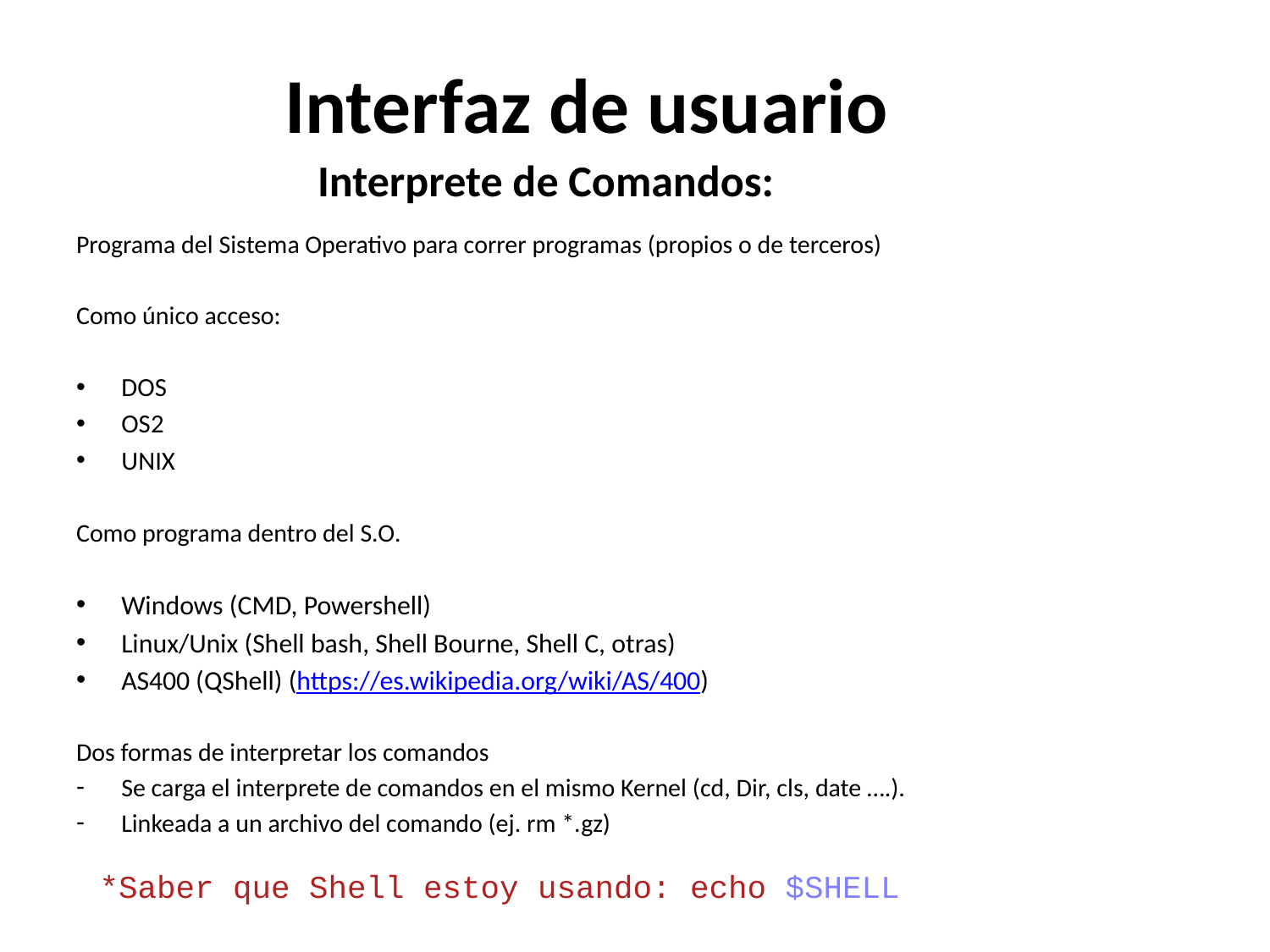

# Interfaz de usuario
Interprete de Comandos:
Programa del Sistema Operativo para correr programas (propios o de terceros)

Como único acceso:

DOS
OS2
UNIX

Como programa dentro del S.O.

Windows (CMD, Powershell)
Linux/Unix (Shell bash, Shell Bourne, Shell C, otras)
AS400 (QShell) (https://es.wikipedia.org/wiki/AS/400)

Dos formas de interpretar los comandos
Se carga el interprete de comandos en el mismo Kernel (cd, Dir, cls, date ….).
Linkeada a un archivo del comando (ej. rm *.gz)

*Saber que Shell estoy usando: echo $SHELL